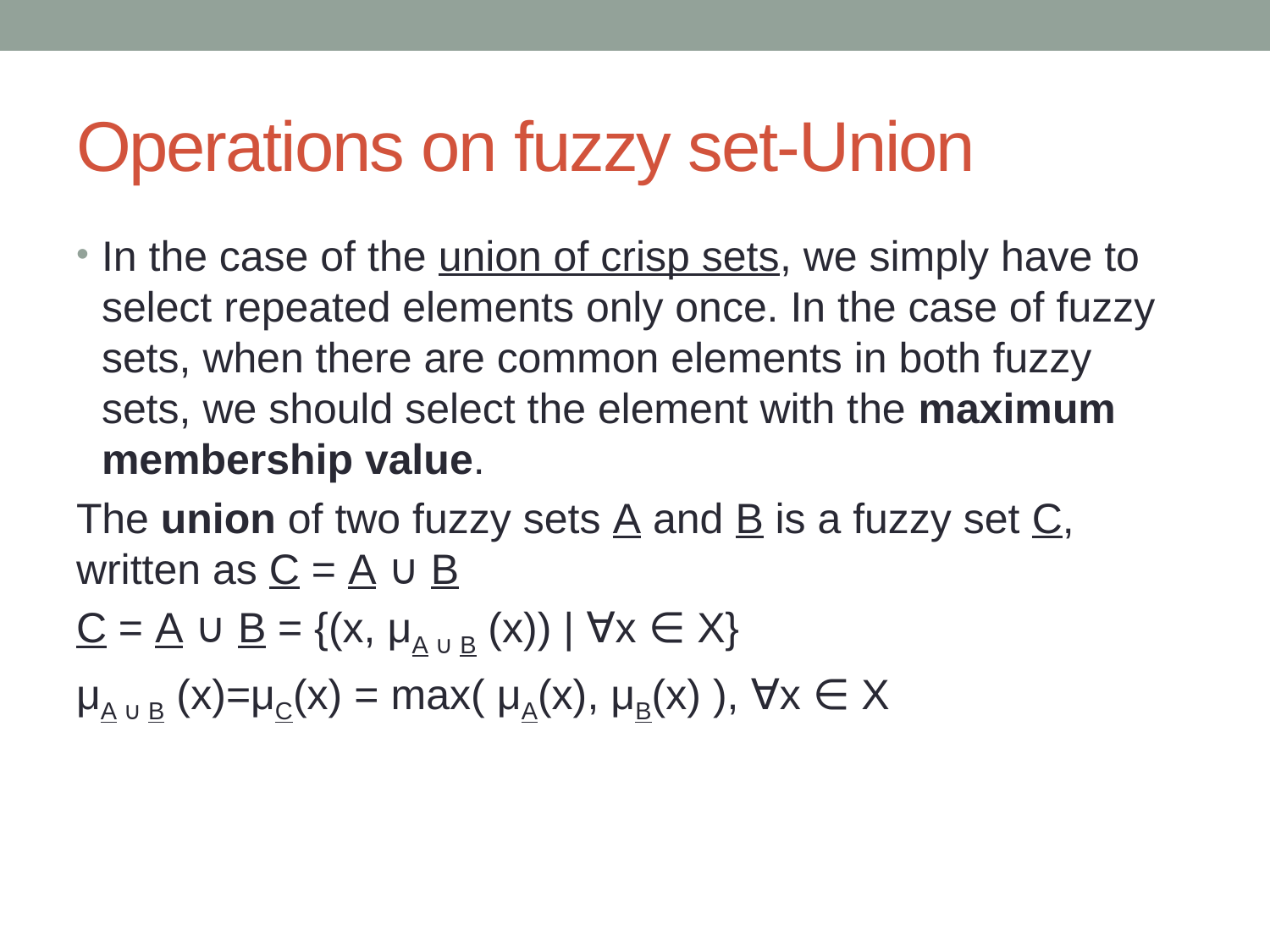

# Operations on fuzzy set-Union
In the case of the union of crisp sets, we simply have to select repeated elements only once. In the case of fuzzy sets, when there are common elements in both fuzzy sets, we should select the element with the maximum membership value.
The union of two fuzzy sets A and B is a fuzzy set C, written as C = A ∪ B
C = A ∪ B = {(x, μA ∪ B (x)) | ∀x ∈ X}
μA ∪ B (x)=μC(x) = max( μA(x), μB(x) ), ∀x ∈ X